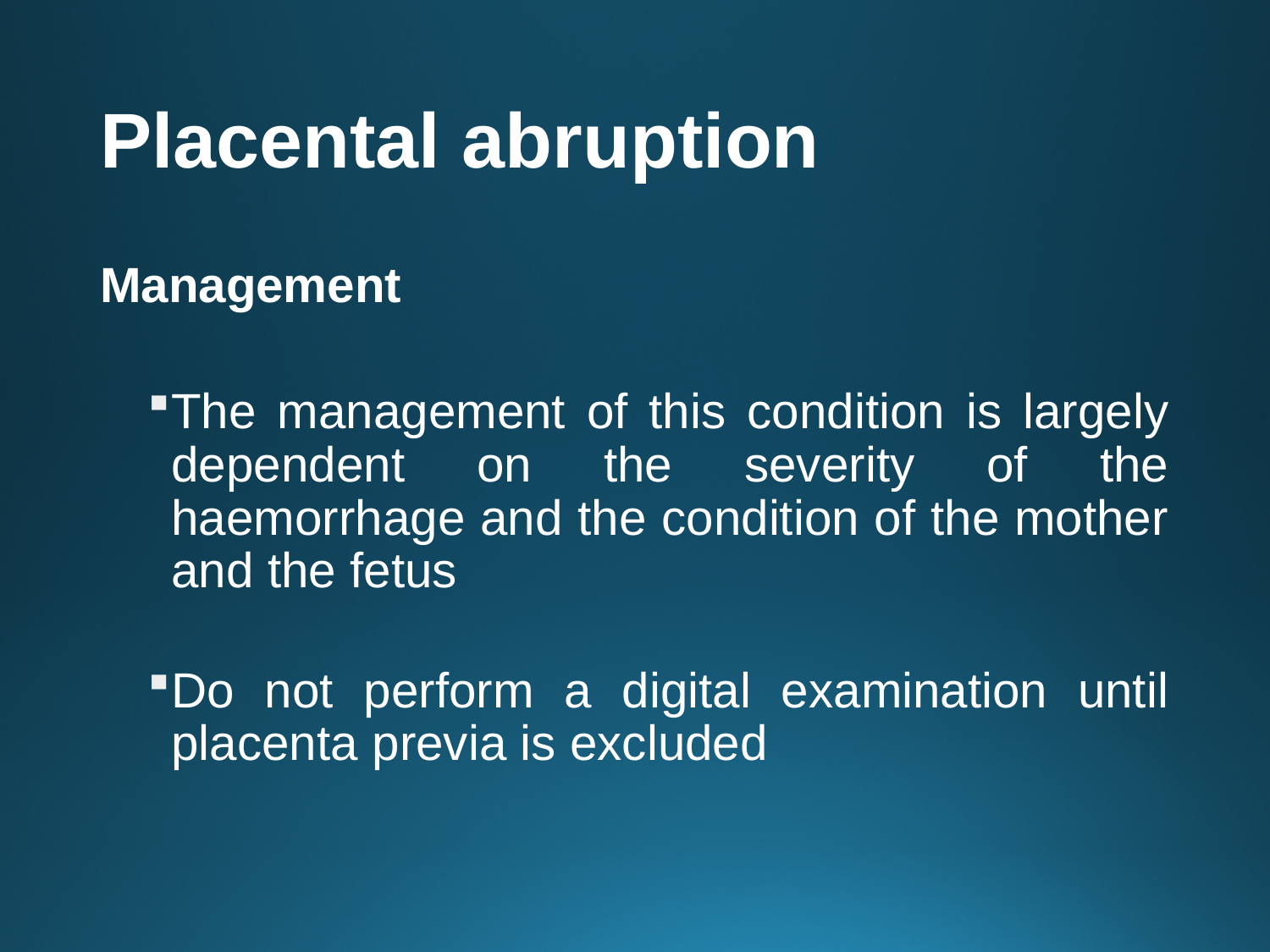

# Placental abruption
Management

The management of this condition is largely dependent on the severity of the haemorrhage and the condition of the mother and the fetus

Do not perform a digital examination until placenta previa is excluded